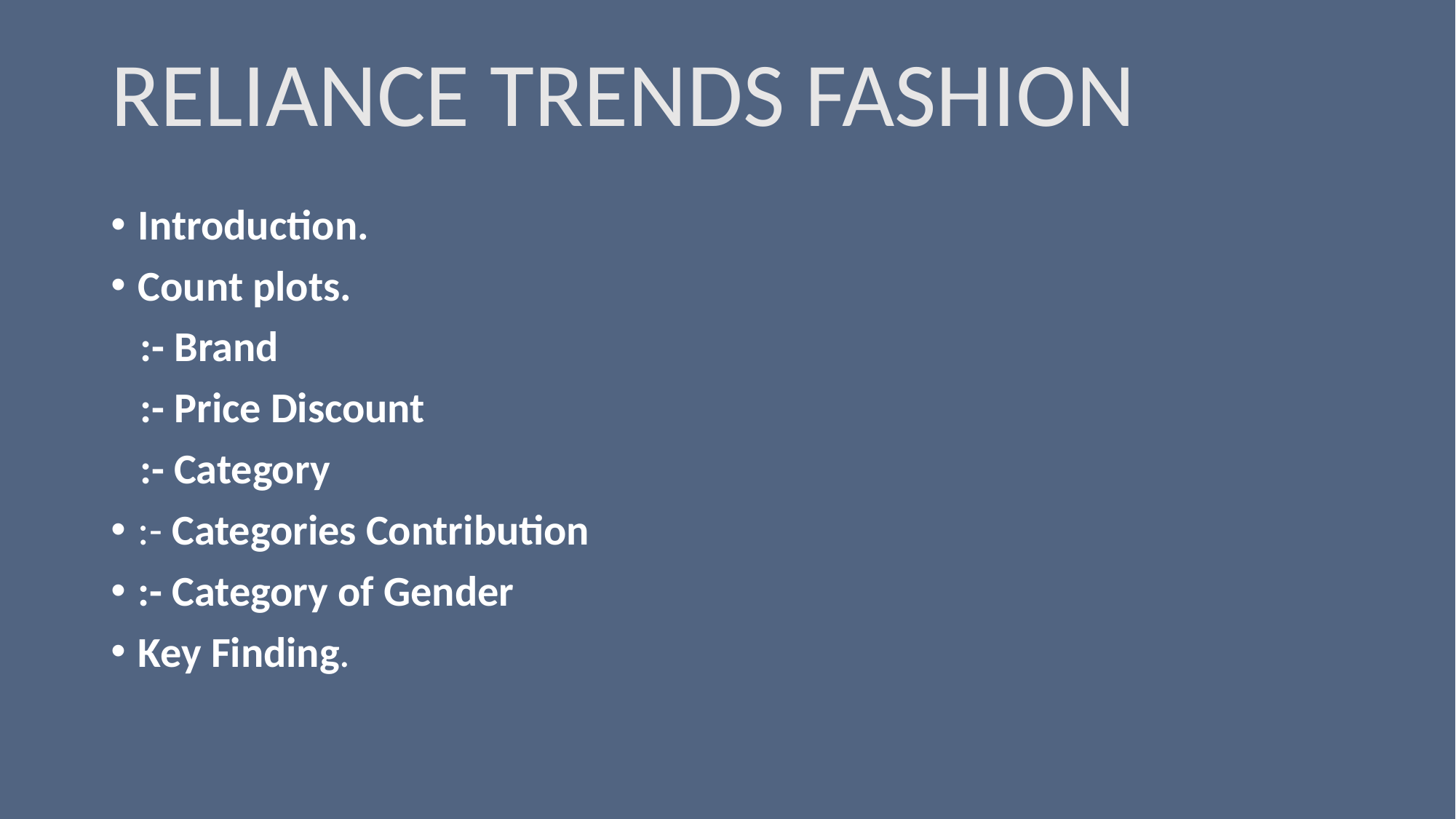

# RELIANCE TRENDS FASHION
Introduction.
Count plots.
   :- Brand
   :- Price Discount
   :- Category
:- Categories Contribution
:- Category of Gender
Key Finding.